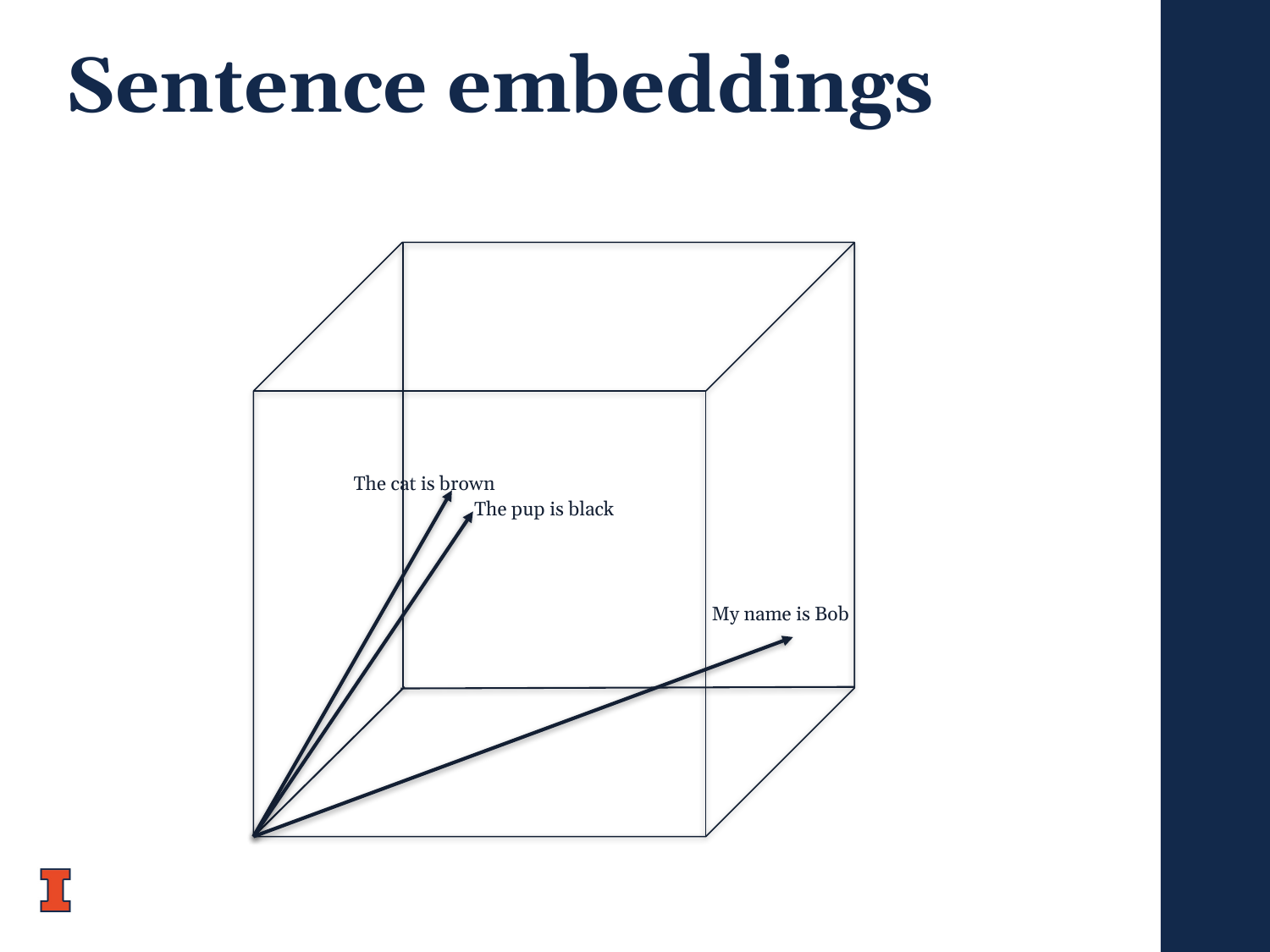

# Sentence embeddings

The cat is brown
The pup is black
My name is Bob